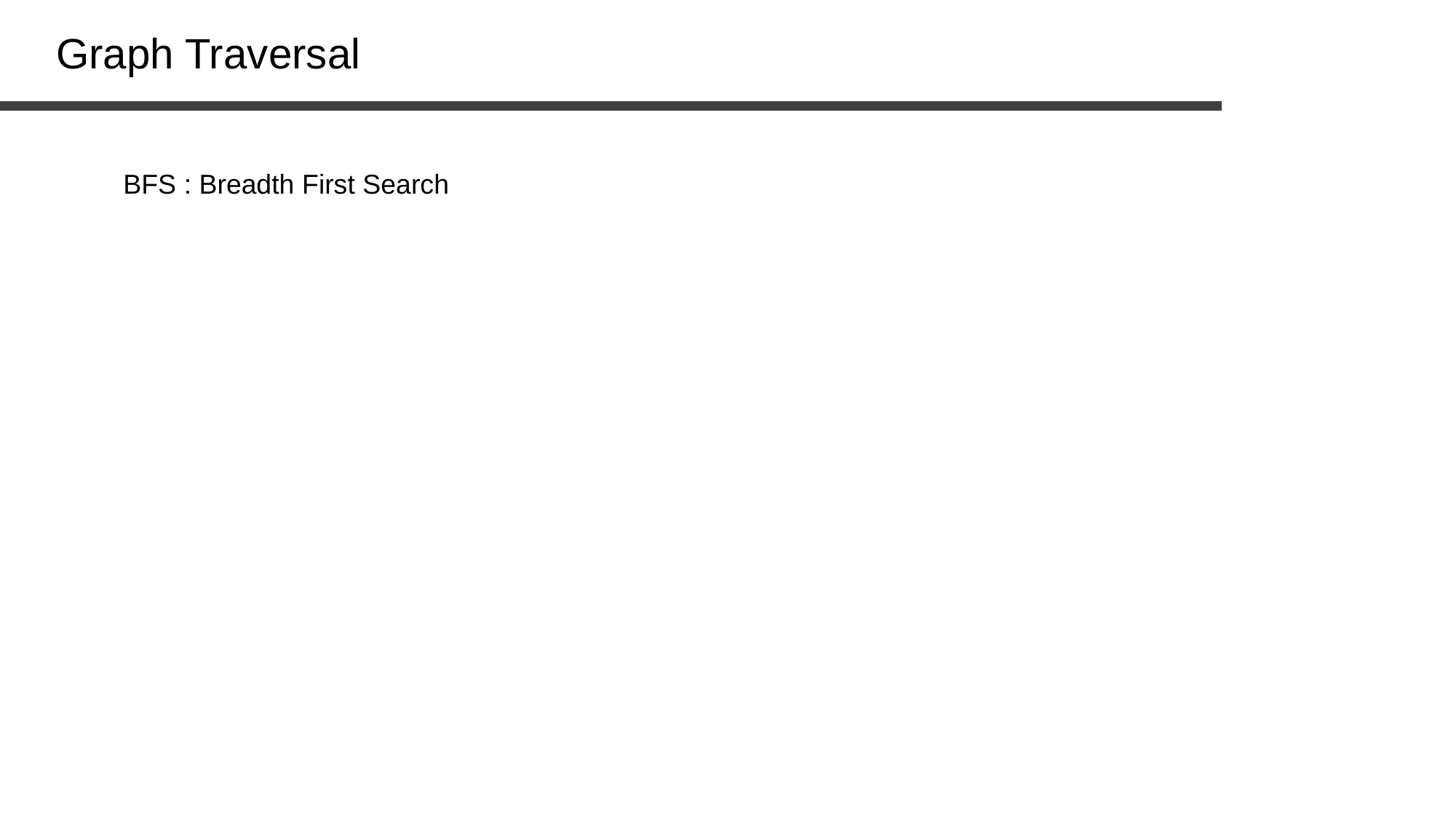

Graph Traversal
BFS : Breadth First Search